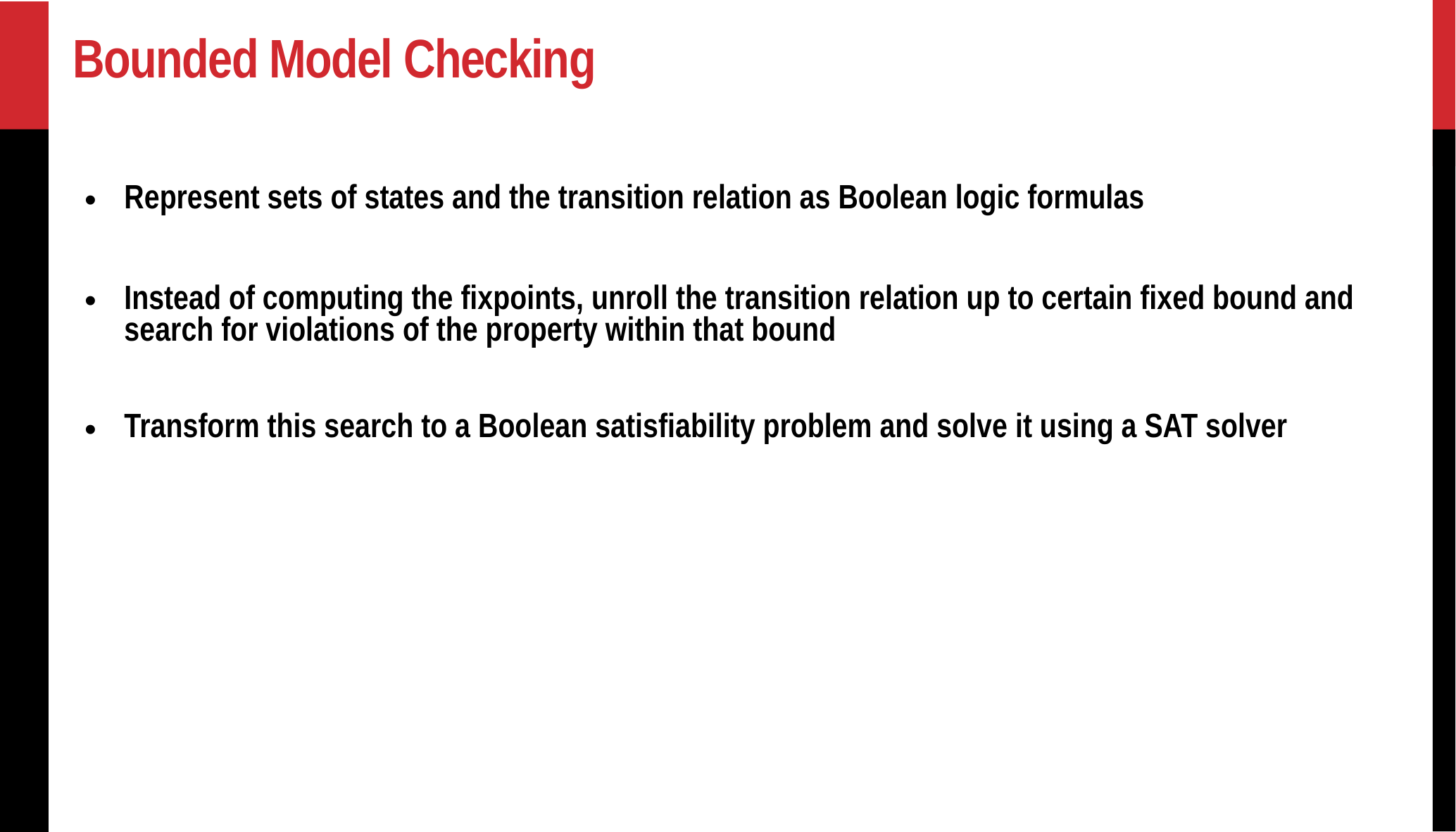

# Bounded Model Checking
Represent sets of states and the transition relation as Boolean logic formulas

Instead of computing the fixpoints, unroll the transition relation up to certain fixed bound and search for violations of the property within that bound

Transform this search to a Boolean satisfiability problem and solve it using a SAT solver